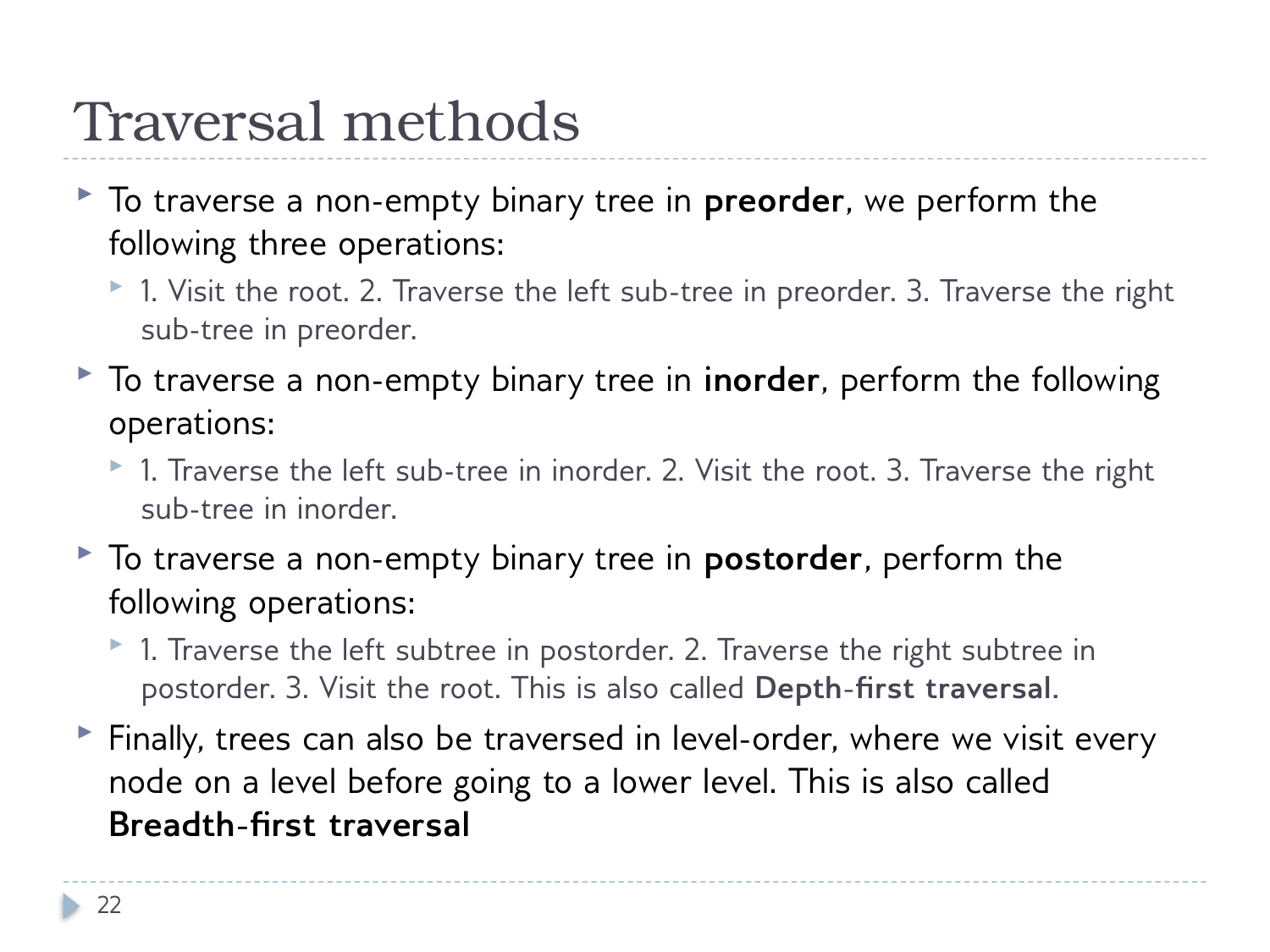

# Traversal methods
To traverse a non-empty binary tree in preorder, we perform the following three operations:
1. Visit the root. 2. Traverse the left sub-tree in preorder. 3. Traverse the right sub-tree in preorder.
To traverse a non-empty binary tree in inorder, perform the following operations:
1. Traverse the left sub-tree in inorder. 2. Visit the root. 3. Traverse the right sub-tree in inorder.
To traverse a non-empty binary tree in postorder, perform the following operations:
1. Traverse the left subtree in postorder. 2. Traverse the right subtree in postorder. 3. Visit the root. This is also called Depth-first traversal.
Finally, trees can also be traversed in level-order, where we visit every node on a level before going to a lower level. This is also called Breadth-first traversal

22